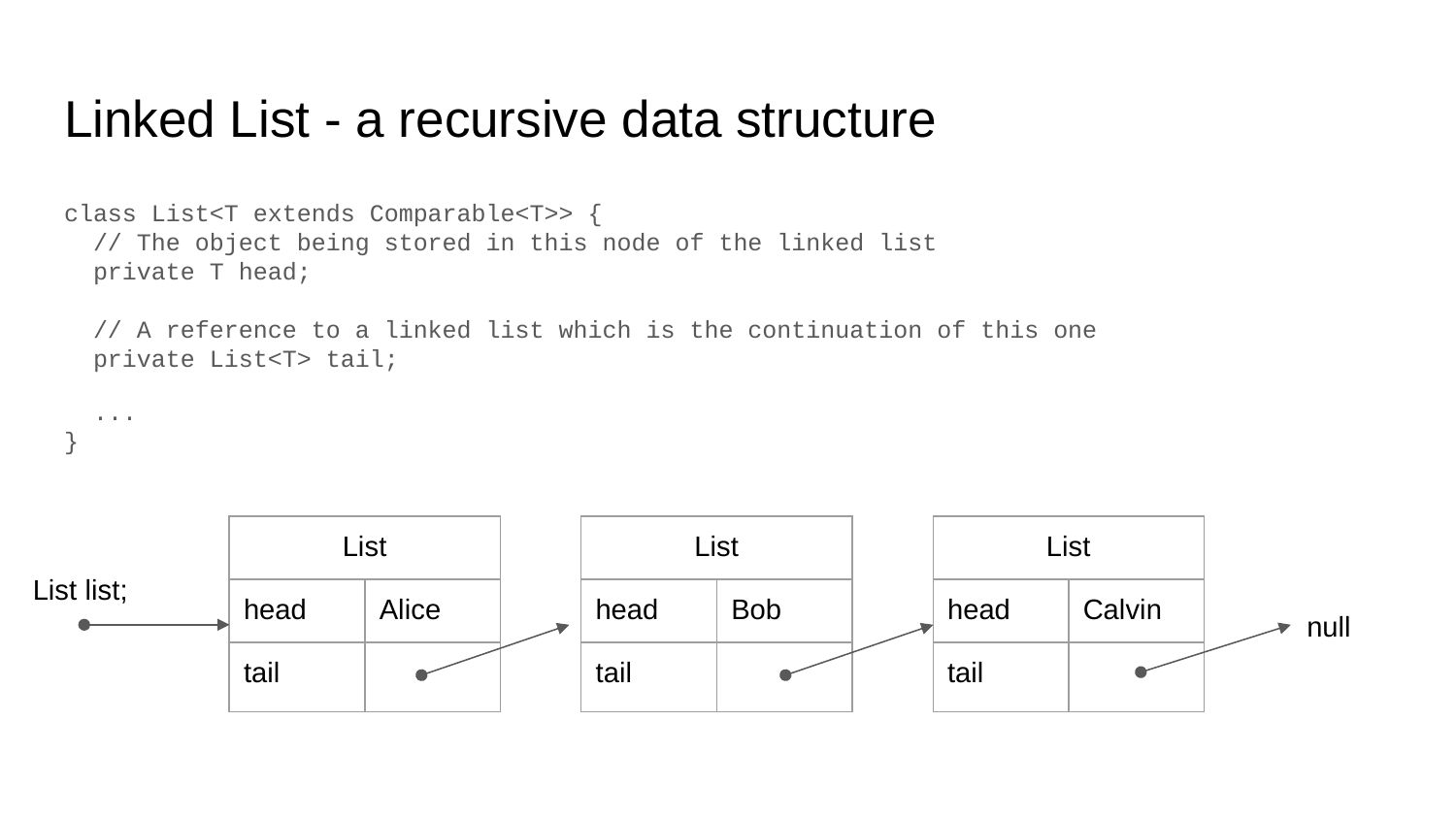

# Linked List - a recursive data structure
class List<T extends Comparable<T>> {
  // The object being stored in this node of the linked list
  private T head;
  // A reference to a linked list which is the continuation of this one
  private List<T> tail;
  ...
}
| List |  |
| --- | --- |
| head | Alice |
| tail |  |
| List |  |
| --- | --- |
| head | Bob |
| tail |  |
| List |  |
| --- | --- |
| head | Calvin |
| tail |  |
List list;
null